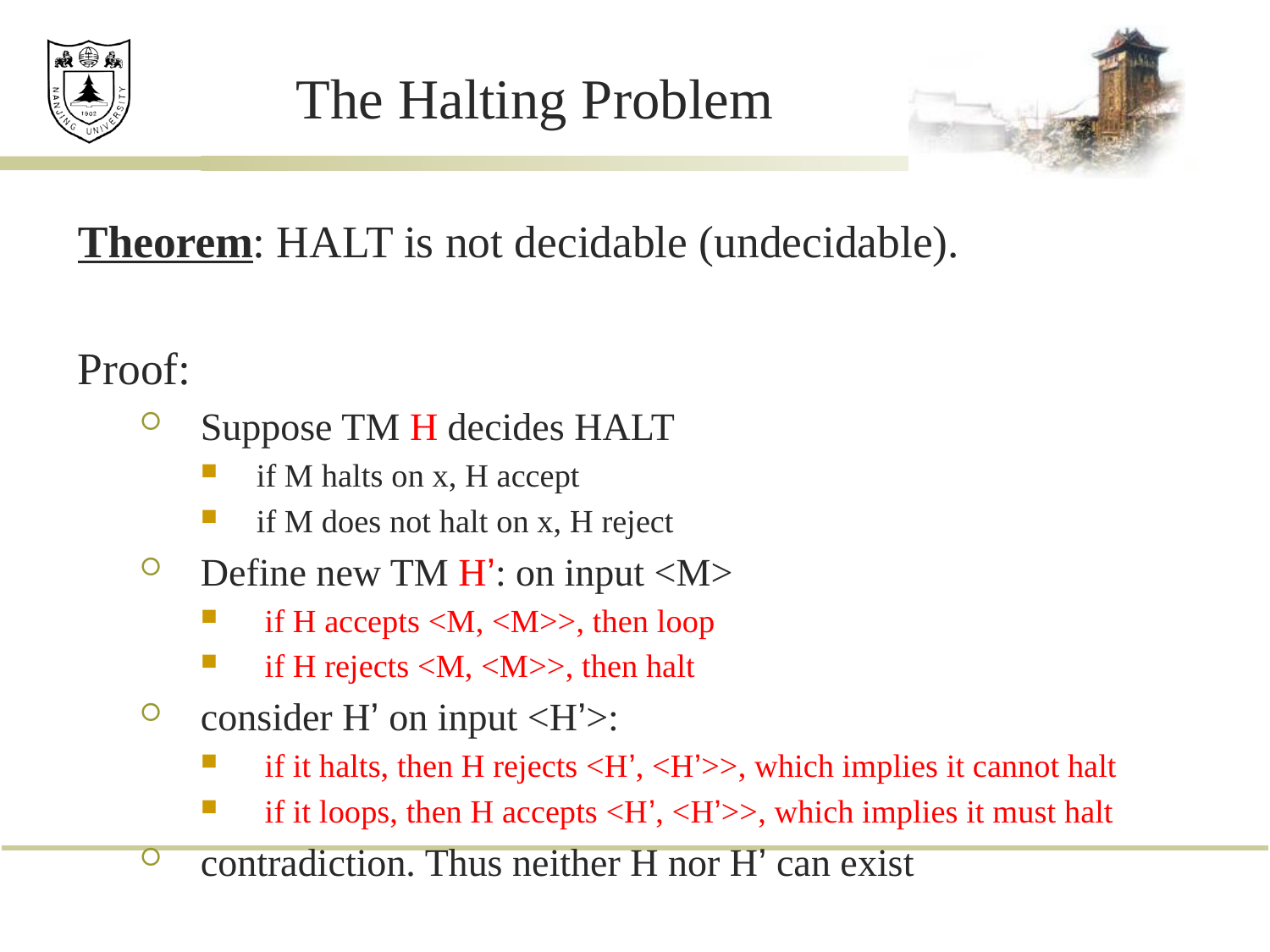

# The Halting Problem
Theorem: HALT is not decidable (undecidable).

Proof:
Suppose TM H decides HALT
if M halts on x, H accept
if M does not halt on x, H reject
Define new TM H’: on input <M>
 if H accepts <M, <M>>, then loop
 if H rejects <M, <M>>, then halt
consider H’ on input <H’>:
 if it halts, then H rejects <H’, <H’>>, which implies it cannot halt
 if it loops, then H accepts <H’, <H’>>, which implies it must halt
contradiction. Thus neither H nor H’ can exist